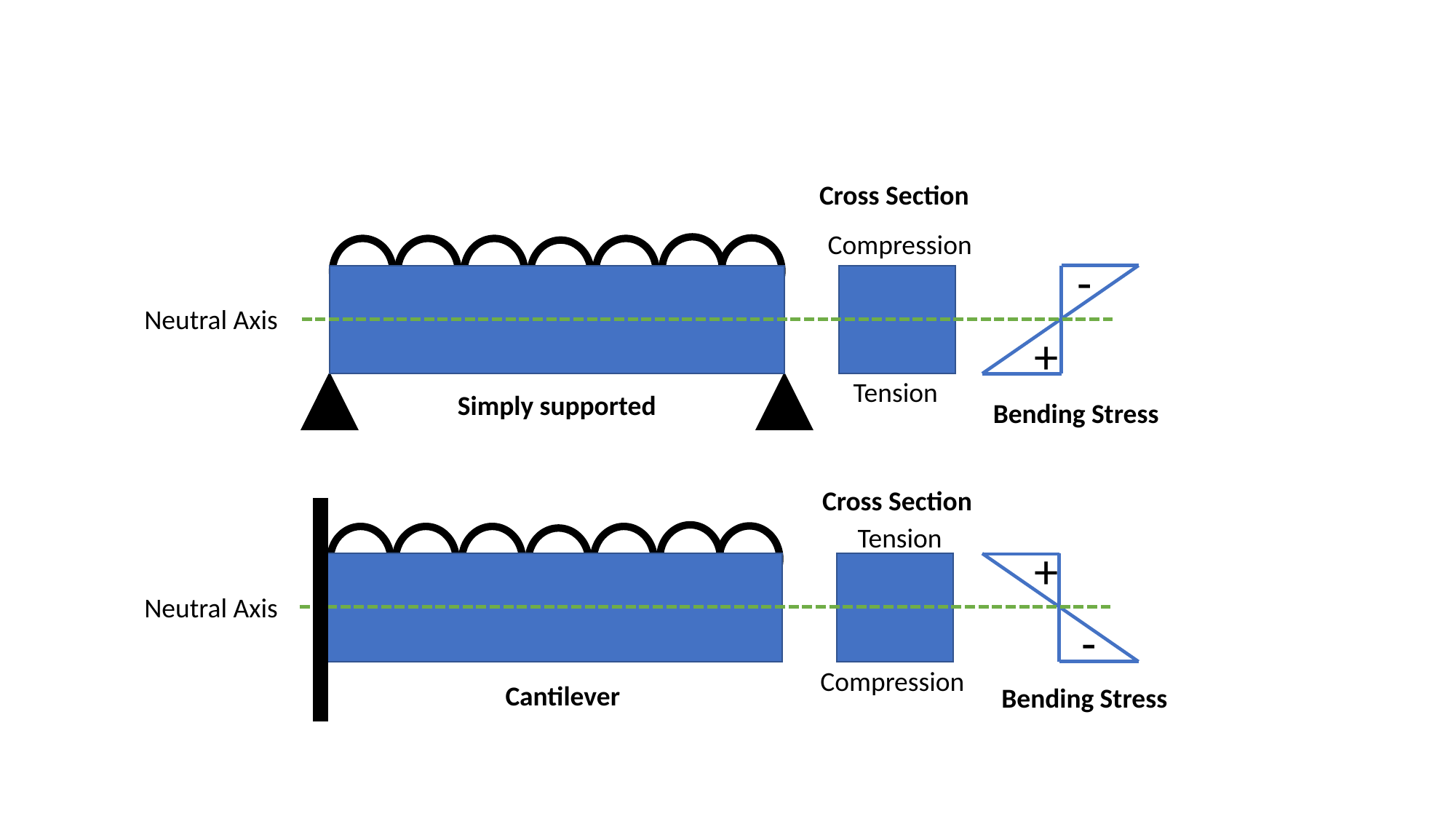

Cross Section
Compression

-

Neutral Axis
+
Tension

Simply supported
Bending Stress
Cross Section

Tension

+

Neutral Axis
-
Compression
Cantilever
Bending Stress